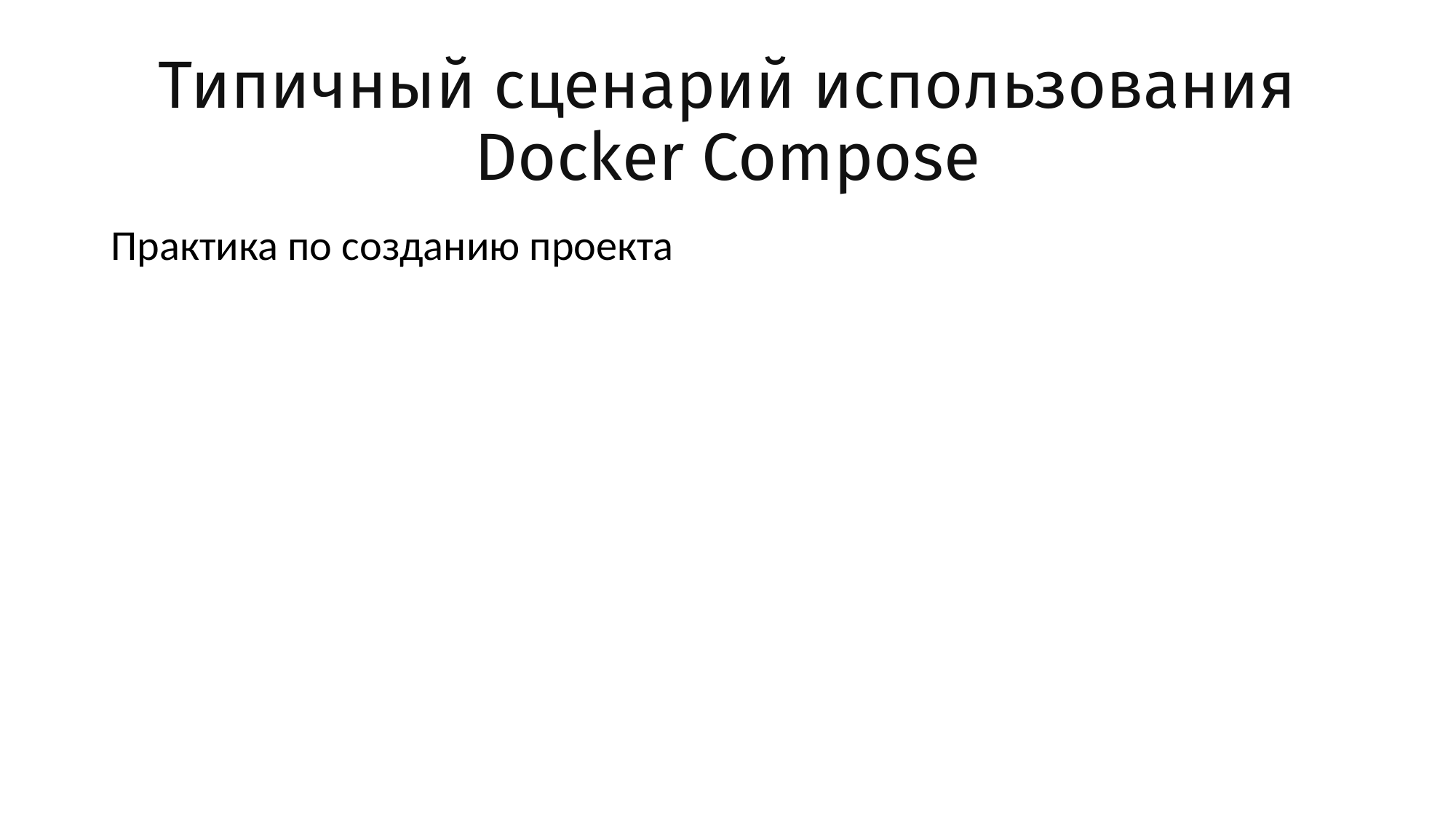

# Типичный сценарий использования Docker Compose
Практика по созданию проекта